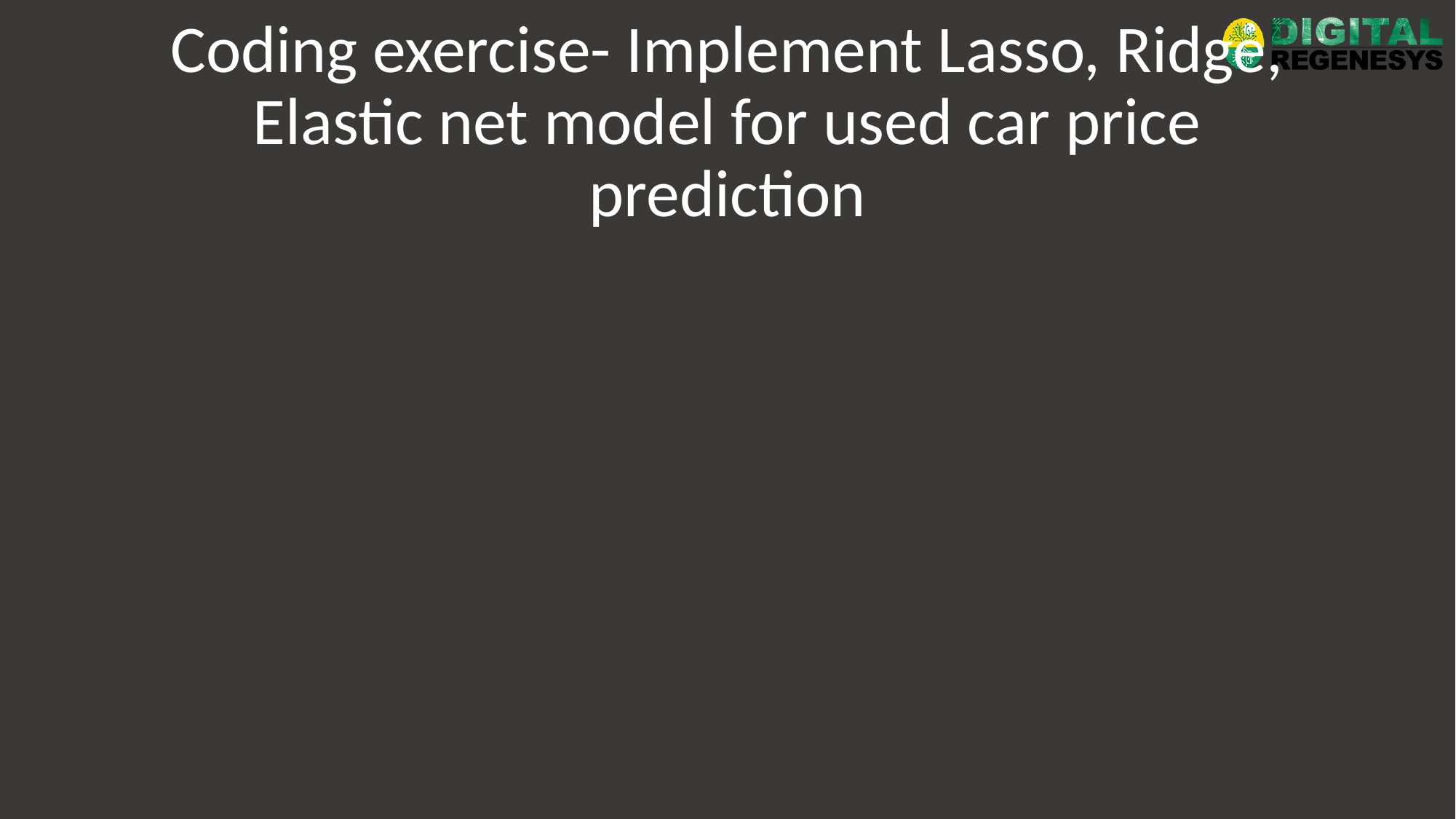

# Coding exercise- Implement Lasso, Ridge, Elastic net model for used car price prediction